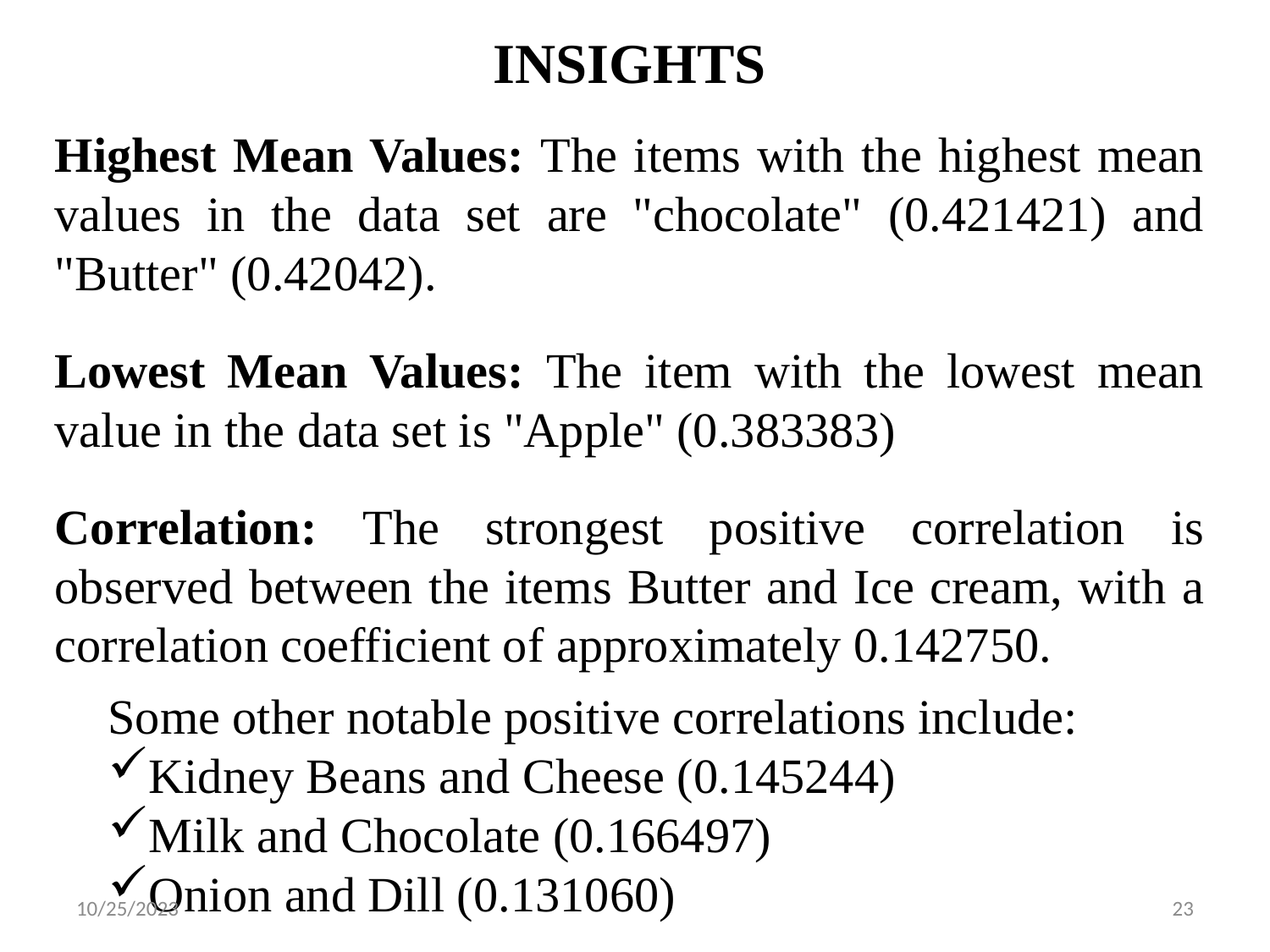

INSIGHTS
Highest Mean Values: The items with the highest mean values in the data set are "chocolate" (0.421421) and "Butter" (0.42042).

Lowest Mean Values: The item with the lowest mean value in the data set is "Apple" (0.383383)

Correlation: The strongest positive correlation is observed between the items Butter and Ice cream, with a correlation coefficient of approximately 0.142750.

Some other notable positive correlations include:
Kidney Beans and Cheese (0.145244)
Milk and Chocolate (0.166497)
Onion and Dill (0.131060)
10/25/2023
23